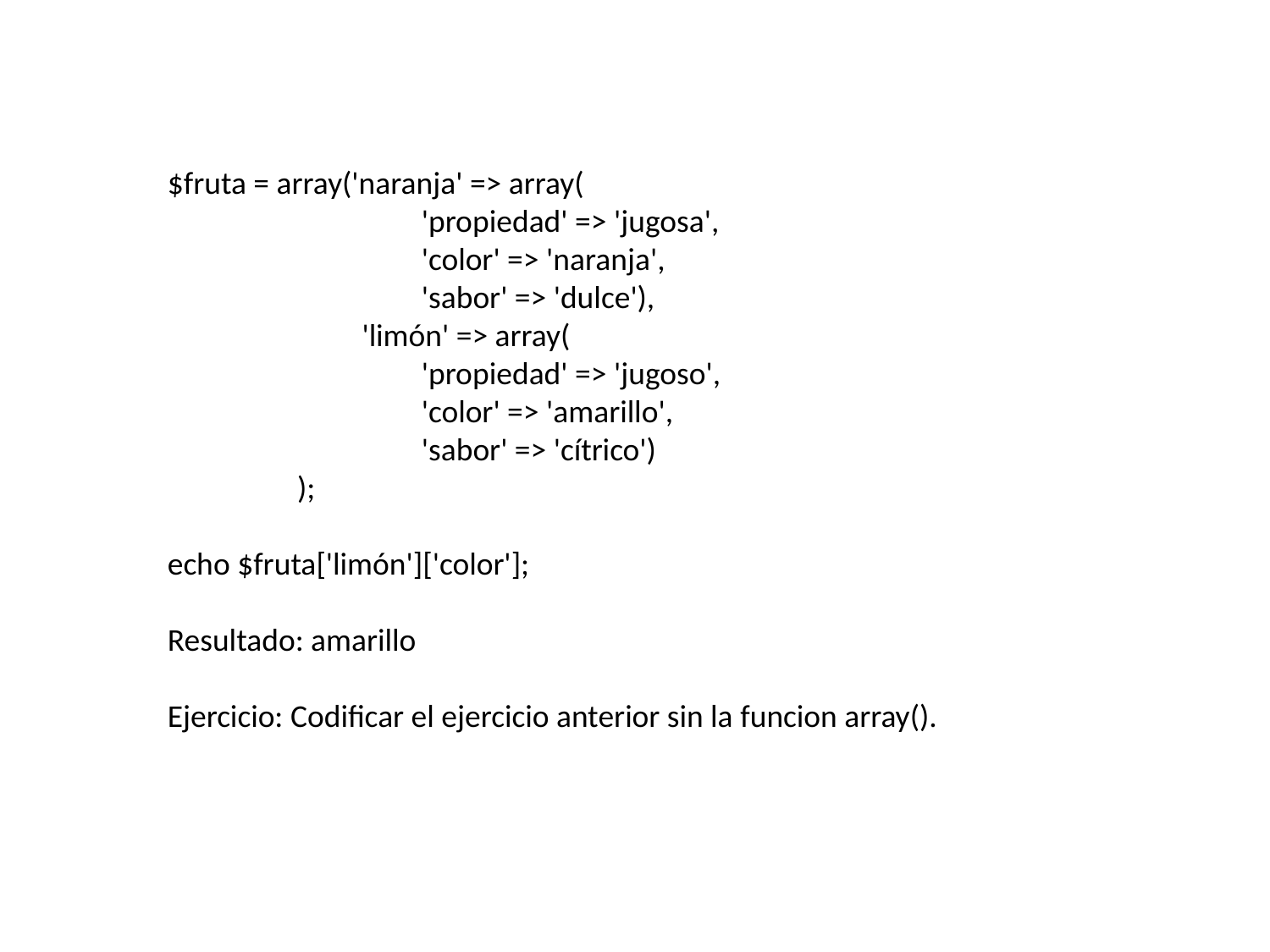

$fruta = array('naranja' => array(
		'propiedad' => 'jugosa',
		'color' => 'naranja',
		'sabor' => 'dulce'),
                           'limón' => array(
		'propiedad' => 'jugoso',
		'color' => 'amarillo',
		'sabor' => 'cítrico')
                  );

echo $fruta['limón']['color'];

Resultado: amarillo

Ejercicio: Codificar el ejercicio anterior sin la funcion array().